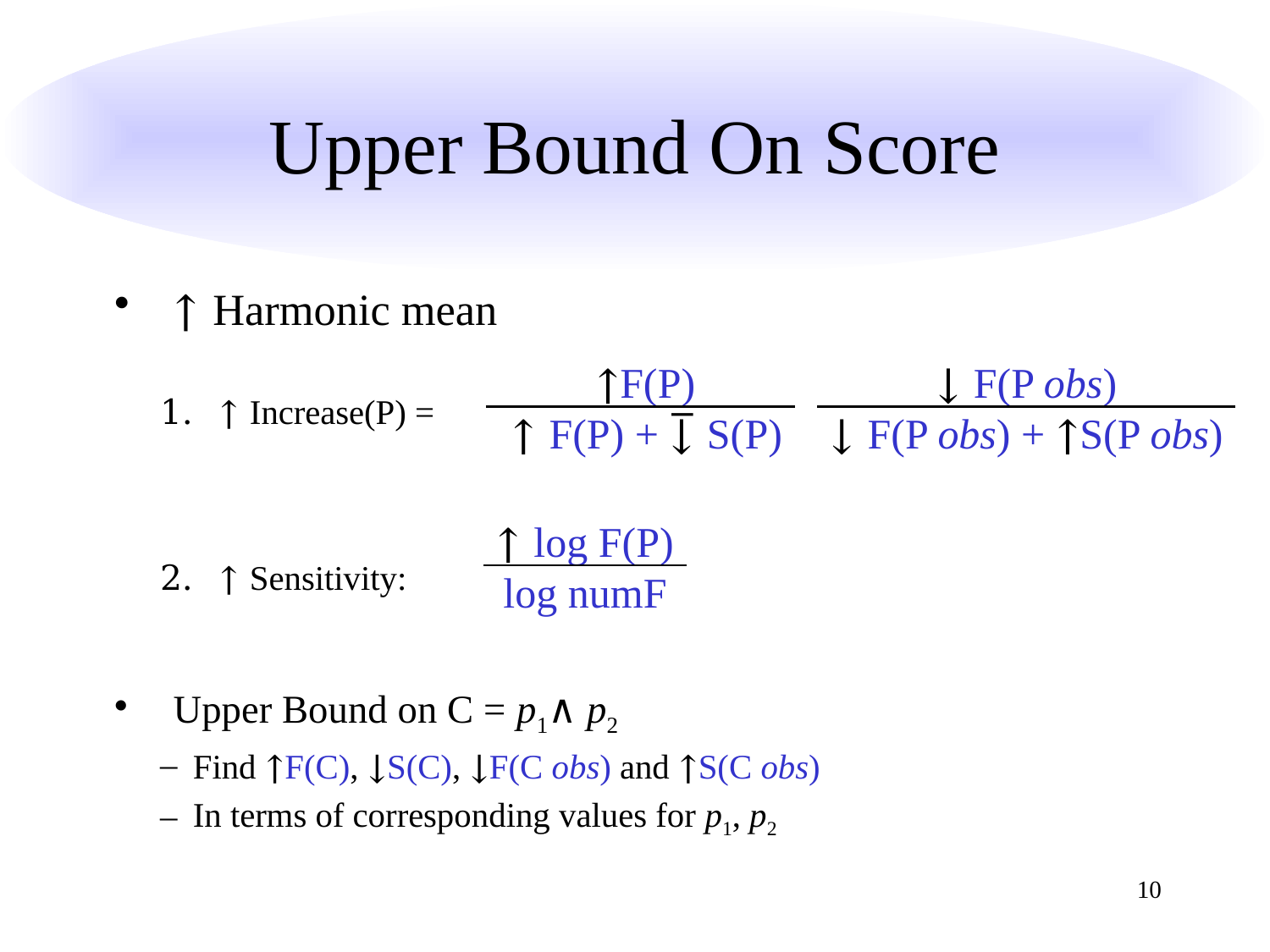

# Upper Bound On Score
↑ Harmonic mean

↑ Increase(P) =                           −

↑ Sensitivity:

Upper Bound on C = p1∧ p2
Find ↑F(C), ↓S(C), ↓F(C obs) and ↑S(C obs)
In terms of corresponding values for p1, p2
 ↑F(P)
 ↑ F(P) + ↓ S(P)
↓ F(P obs)
↓ F(P obs) + ↑S(P obs)
↑ log F(P)
log numF
10